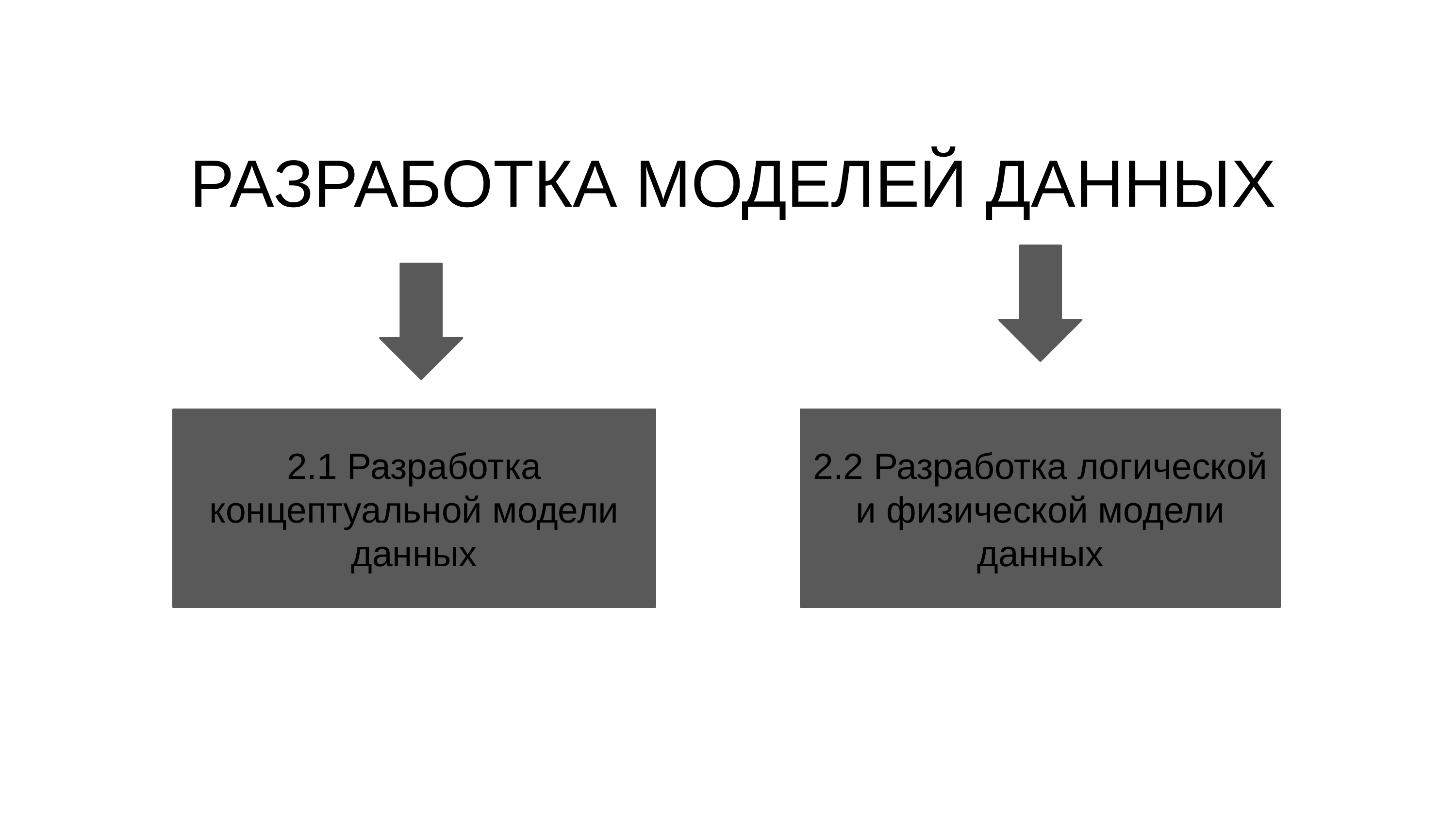

РАЗРАБОТКА МОДЕЛЕЙ ДАННЫX

2.1 Разработка концептуальной модели данных
2.2 Разработка логической и физической модели данных